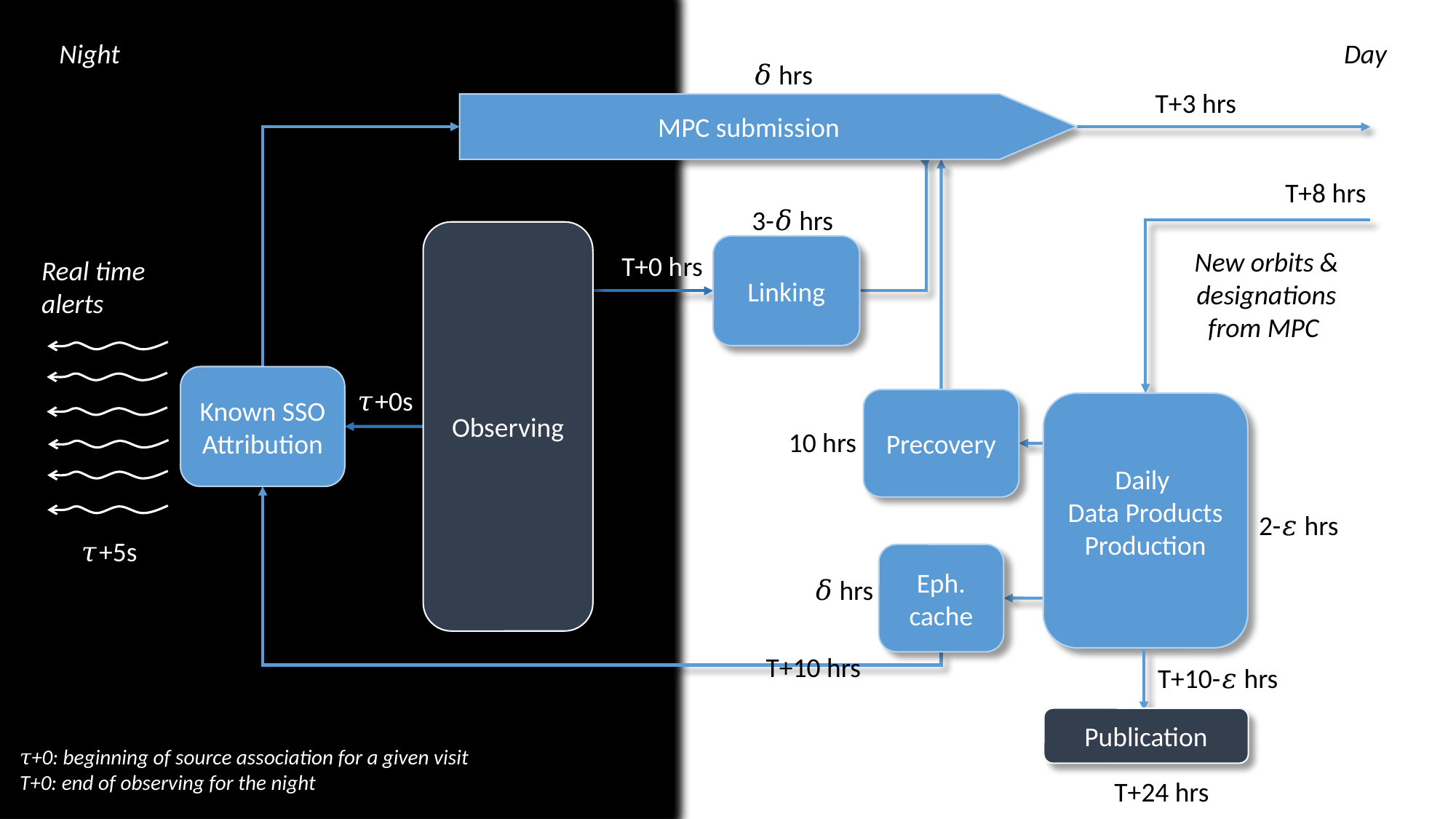

Night
Day
𝛿 hrs
T+3 hrs
MPC submission
T+8 hrs
3-𝛿 hrs
Observing
Linking
New orbits & designations
from MPC
T+0 hrs
Real time alerts

Known SSO Attribution
𝜏+0s
Precovery

Daily
Data Products Production

10 hrs
2-𝜀 hrs
𝜏+5s
Eph. cache
𝛿 hrs
T+10 hrs
T+10-𝜀 hrs

Publication

𝜏+0: beginning of source association for a given visit
T+0: end of observing for the night
T+24 hrs